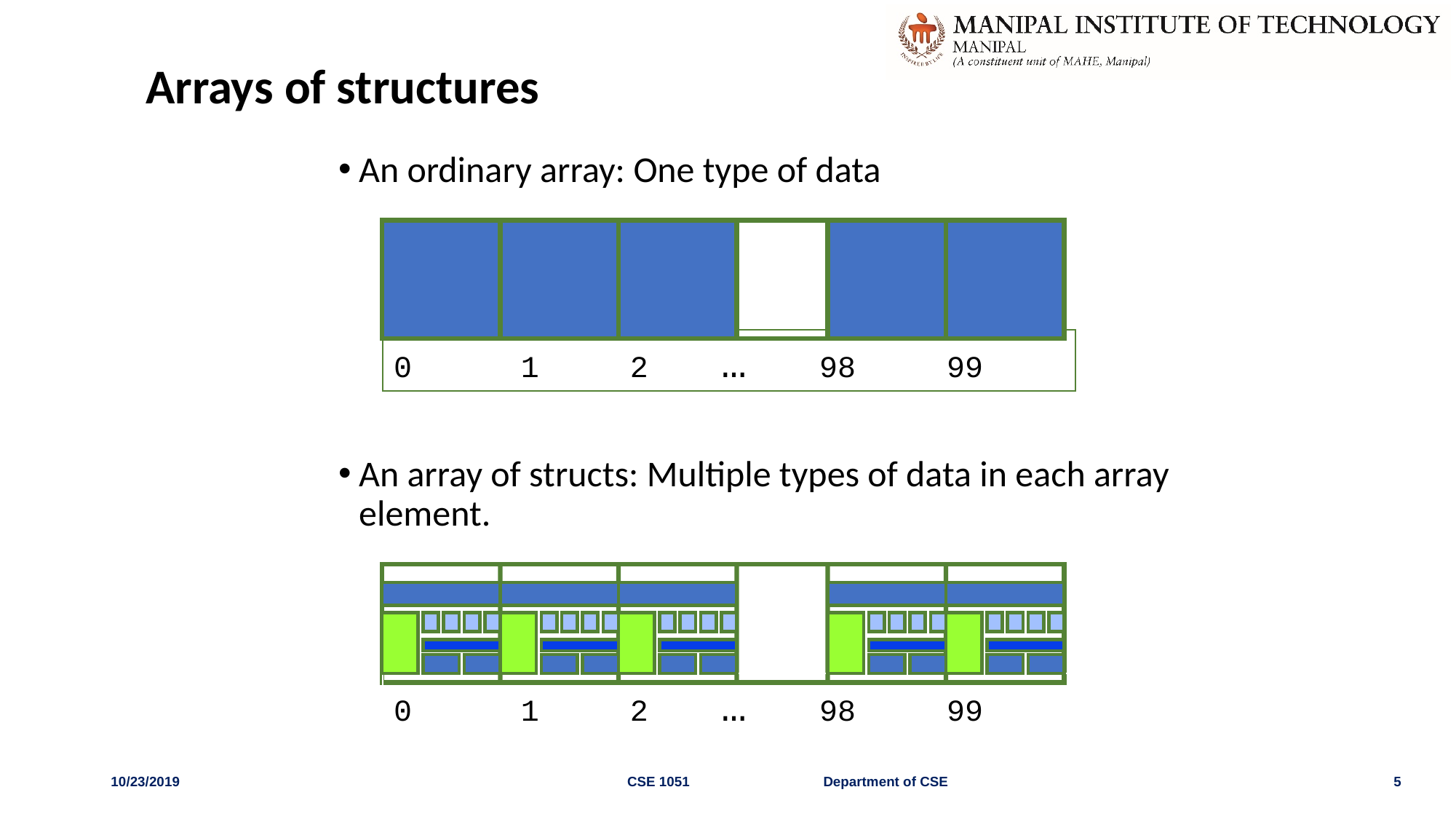

# Arrays of structures
An ordinary array: One type of data

An array of structs: Multiple types of data in each array element.

0      1     2    …    98     99

0      1     2    …    98     99
10/23/2019
CSE 1051                                   Department of CSE
5